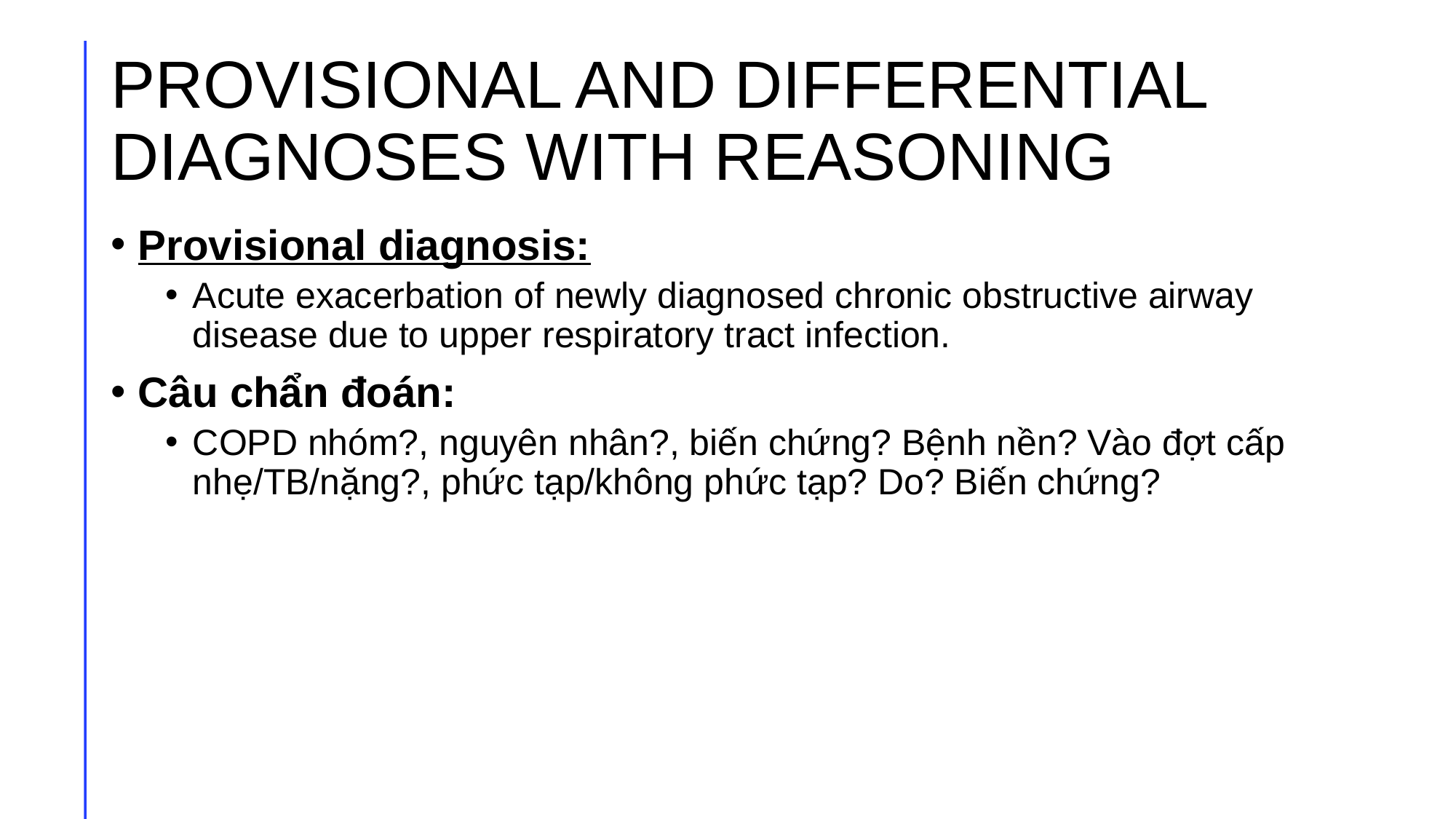

# PROVISIONAL AND DIFFERENTIAL DIAGNOSES WITH REASONING
Provisional diagnosis:
Acute exacerbation of newly diagnosed chronic obstructive airway disease due to upper respiratory tract infection.
Câu chẩn đoán:
COPD nhóm?, nguyên nhân?, biến chứng? Bệnh nền? Vào đợt cấp nhẹ/TB/nặng?, phức tạp/không phức tạp? Do? Biến chứng?